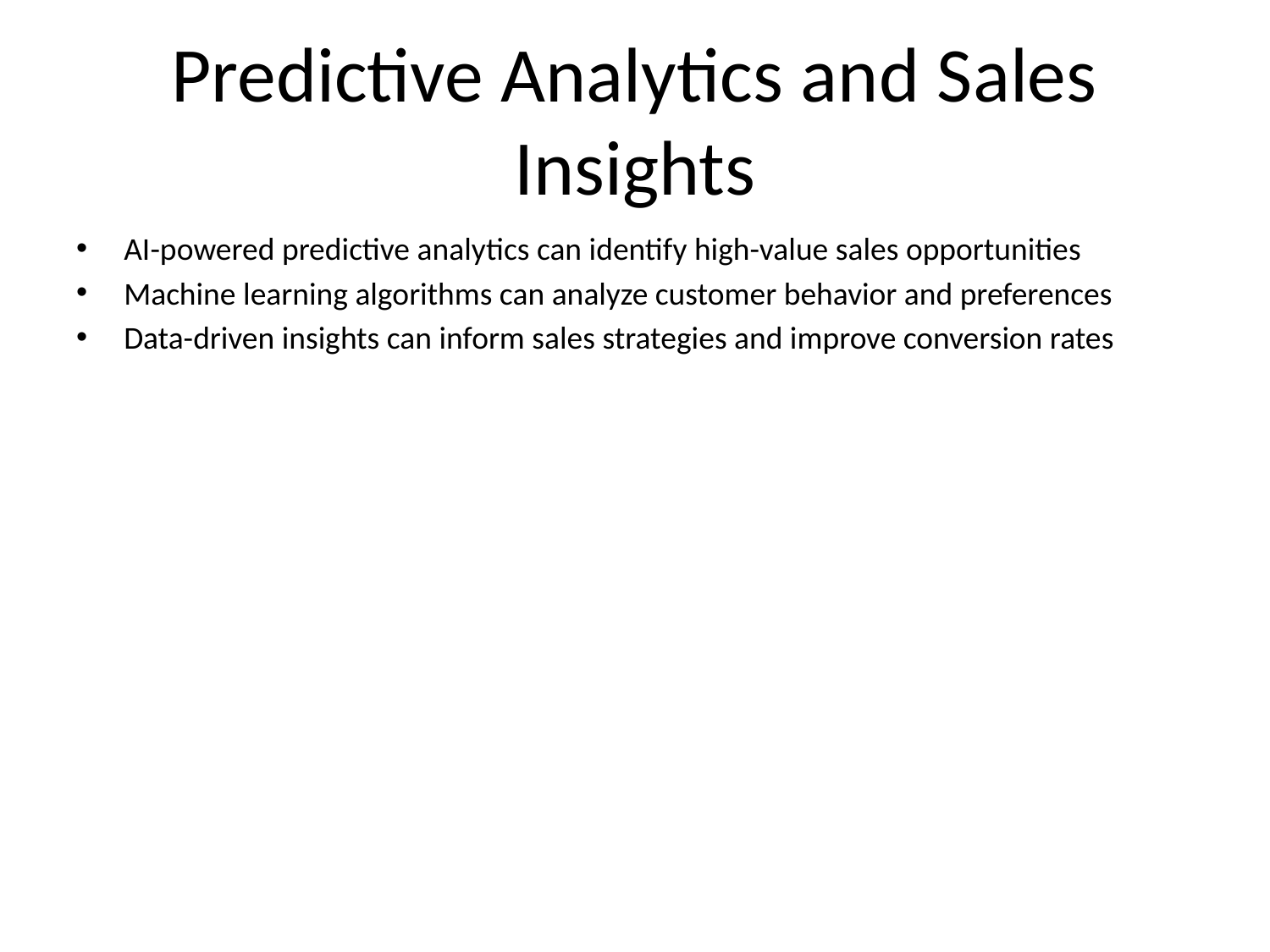

# Predictive Analytics and Sales Insights
AI-powered predictive analytics can identify high-value sales opportunities
Machine learning algorithms can analyze customer behavior and preferences
Data-driven insights can inform sales strategies and improve conversion rates